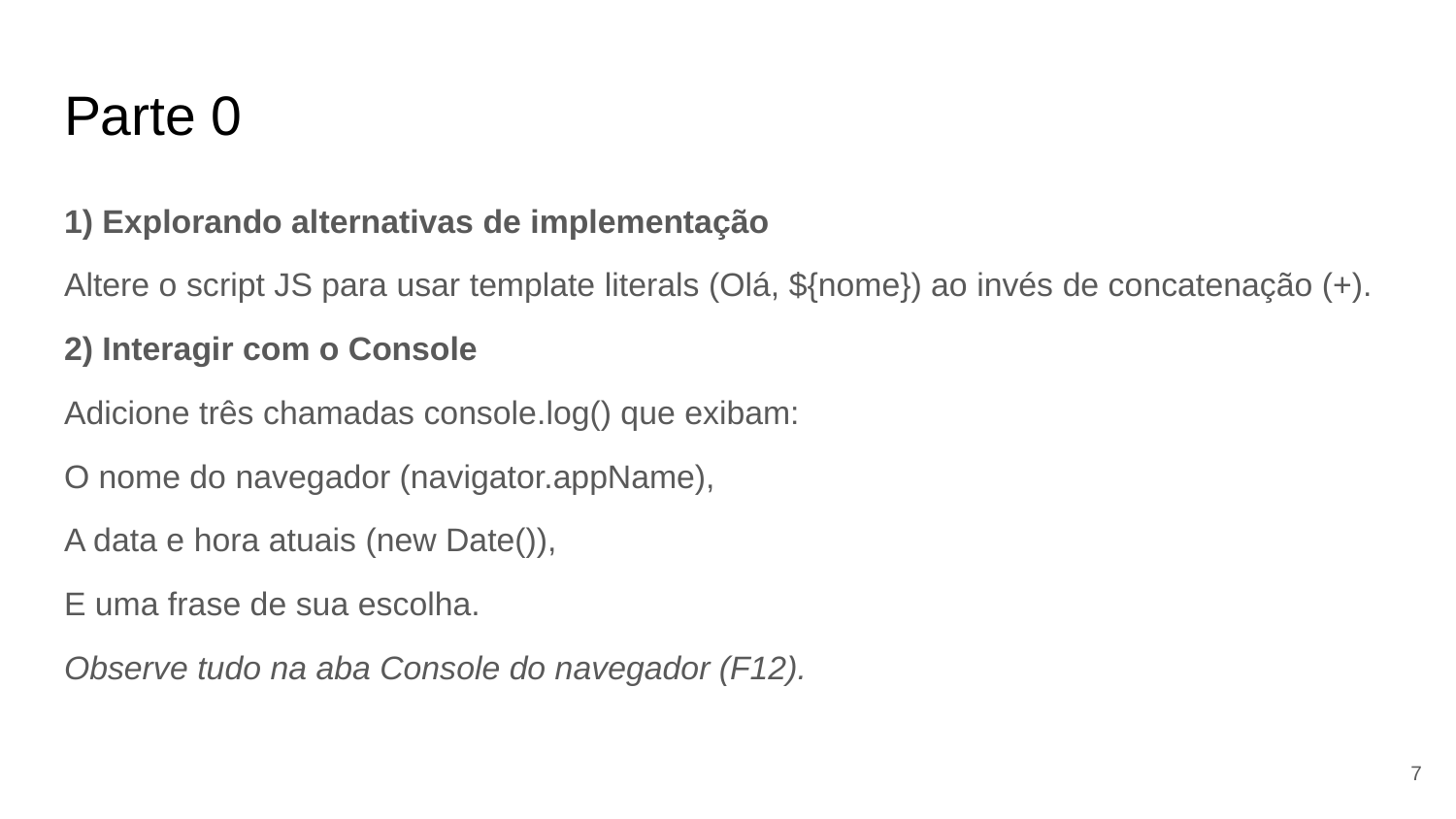

# Parte 0
1) Explorando alternativas de implementação
Altere o script JS para usar template literals (Olá, ${nome}) ao invés de concatenação (+).
2) Interagir com o Console
Adicione três chamadas console.log() que exibam:
O nome do navegador (navigator.appName),
A data e hora atuais (new Date()),
E uma frase de sua escolha.
Observe tudo na aba Console do navegador (F12).
7